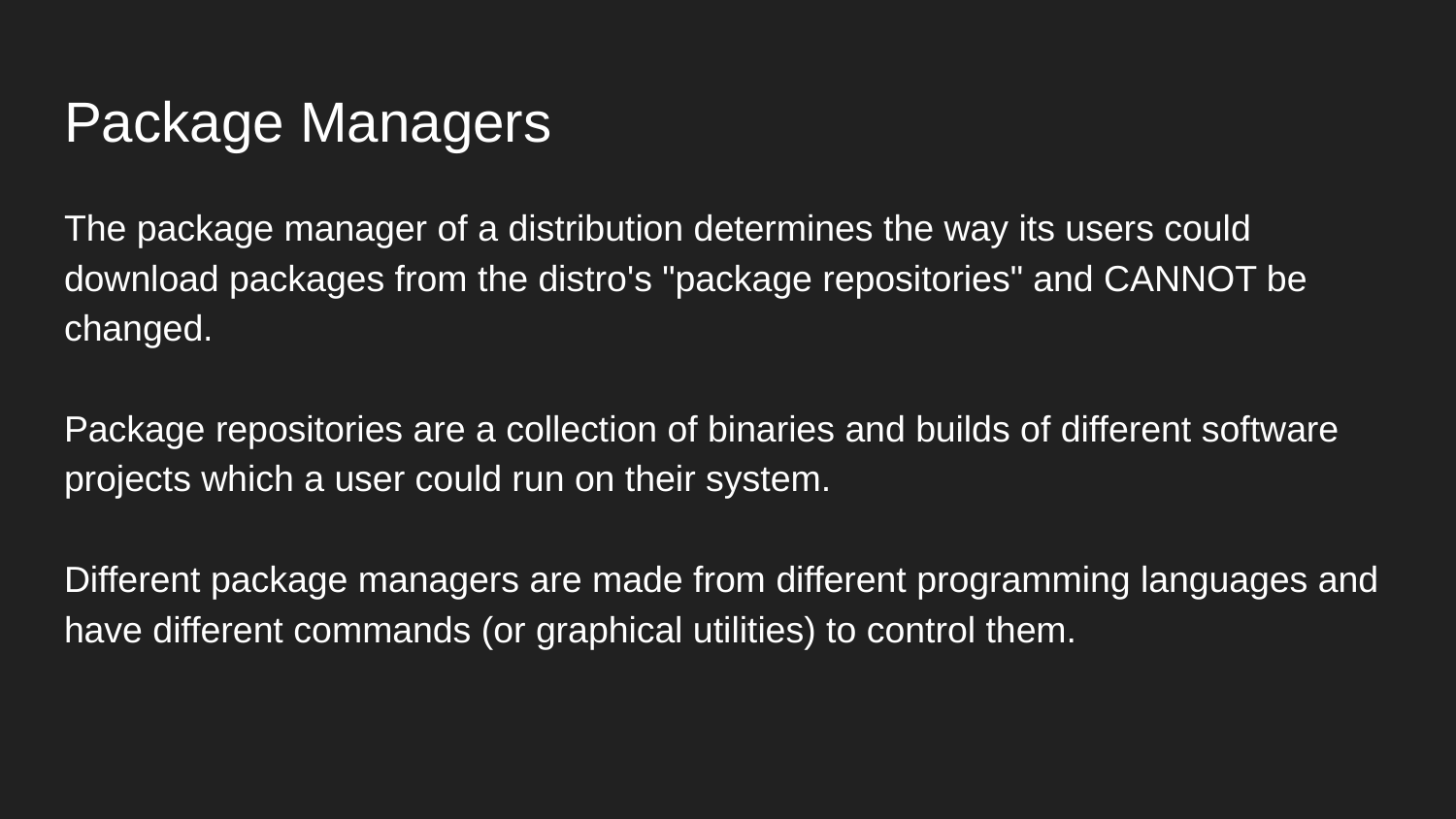

# Package Managers
The package manager of a distribution determines the way its users could download packages from the distro's "package repositories" and CANNOT be changed.
Package repositories are a collection of binaries and builds of different software projects which a user could run on their system.

Different package managers are made from different programming languages and have different commands (or graphical utilities) to control them.